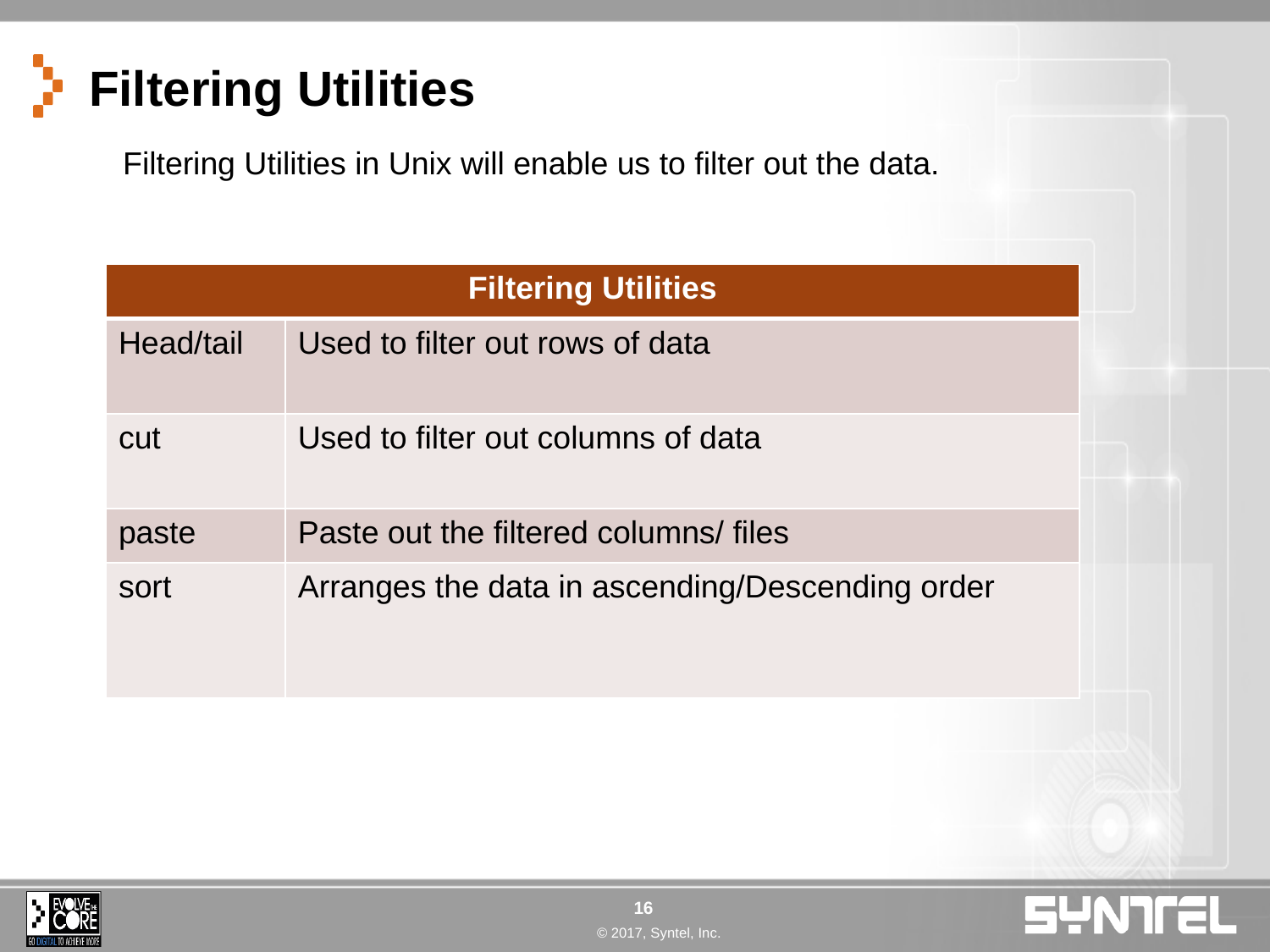

# Filtering Utilities
Filtering Utilities in Unix will enable us to filter out the data.

| Filtering Utilities |  |
| --- | --- |
| Head/tail | Used to filter out rows of data |
| cut | Used to filter out columns of data |
| paste | Paste out the filtered columns/ files |
| sort | Arranges the data in ascending/Descending order |